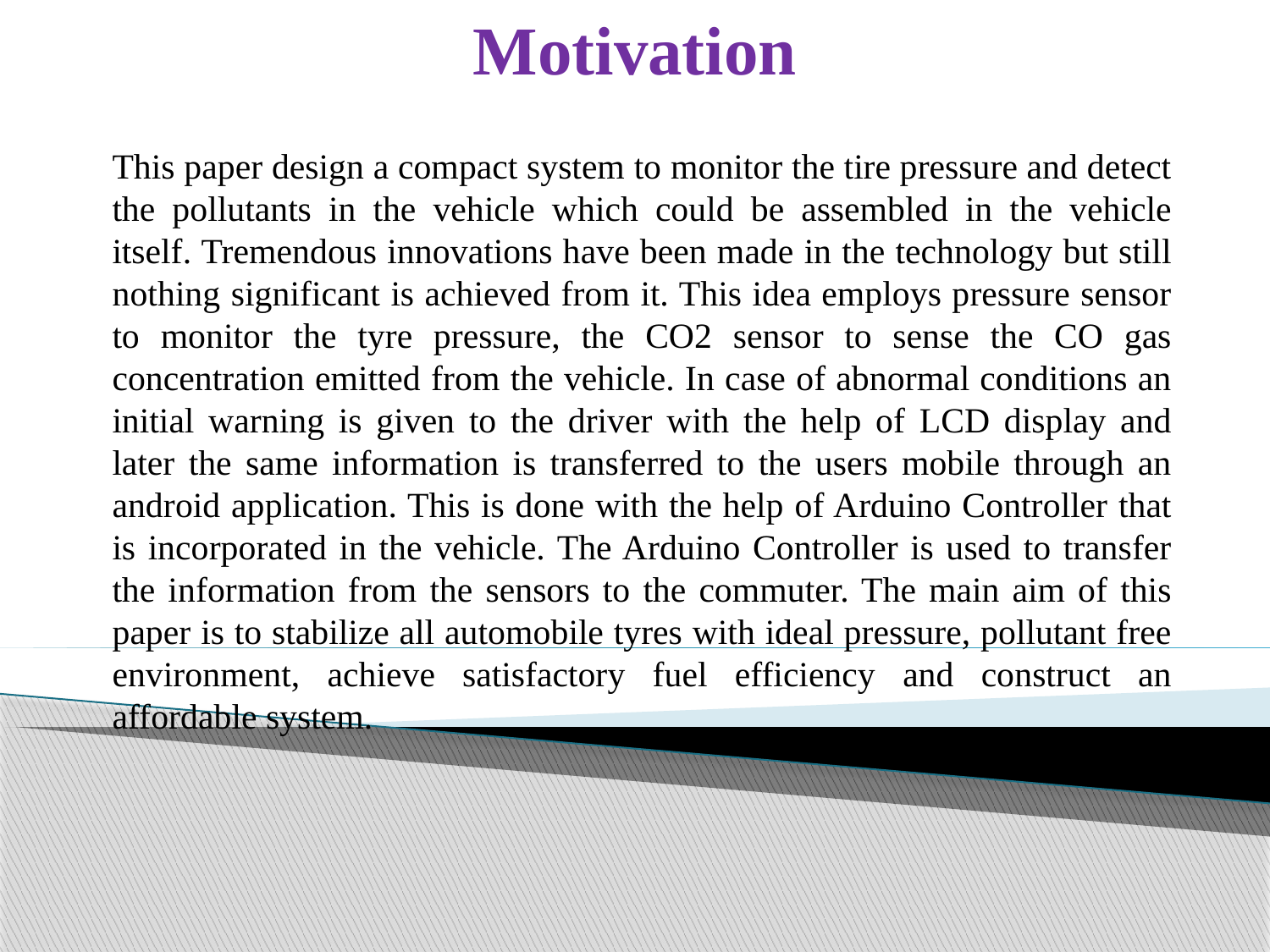

# Motivation
This paper design a compact system to monitor the tire pressure and detect the pollutants in the vehicle which could be assembled in the vehicle itself. Tremendous innovations have been made in the technology but still nothing significant is achieved from it. This idea employs pressure sensor to monitor the tyre pressure, the CO2 sensor to sense the CO gas concentration emitted from the vehicle. In case of abnormal conditions an initial warning is given to the driver with the help of LCD display and later the same information is transferred to the users mobile through an android application. This is done with the help of Arduino Controller that is incorporated in the vehicle. The Arduino Controller is used to transfer the information from the sensors to the commuter. The main aim of this paper is to stabilize all automobile tyres with ideal pressure, pollutant free environment, achieve satisfactory fuel efficiency and construct an affordable system.